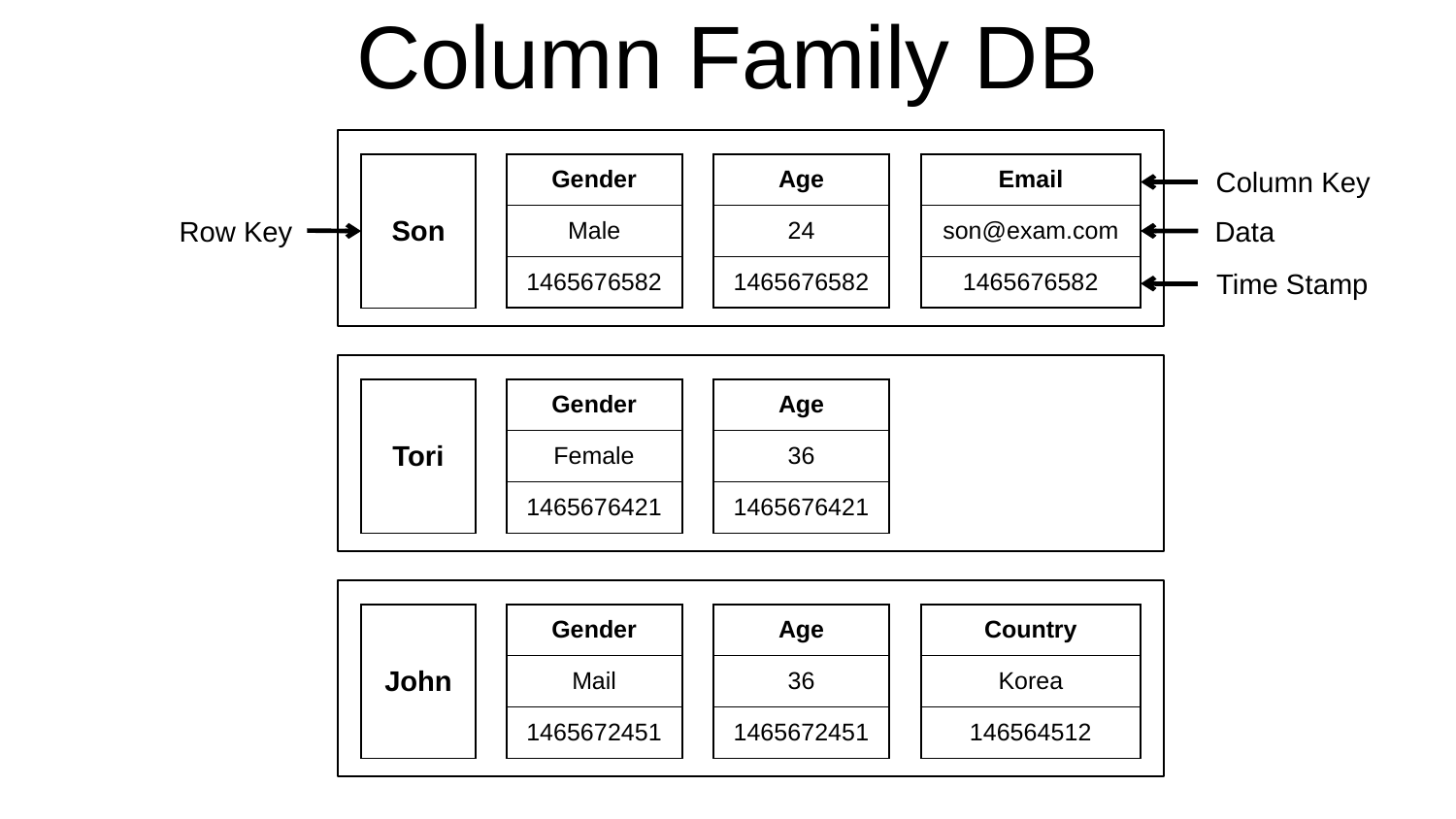

# Column Family DB

| Gender |
| --- |
| Male |
| 1465676582 |
| Age |
| --- |
| 24 |
| 1465676582 |
| Email |
| --- |
| son@exam.com |
| 1465676582 |
| Son |
| --- |
Column Key
Row Key
Data
Time Stamp

| Gender |
| --- |
| Female |
| 1465676421 |
| Age |
| --- |
| 36 |
| 1465676421 |
| Tori |
| --- |

| Gender |
| --- |
| Mail |
| 1465672451 |
| Age |
| --- |
| 36 |
| 1465672451 |
| Country |
| --- |
| Korea |
| 146564512 |
| John |
| --- |